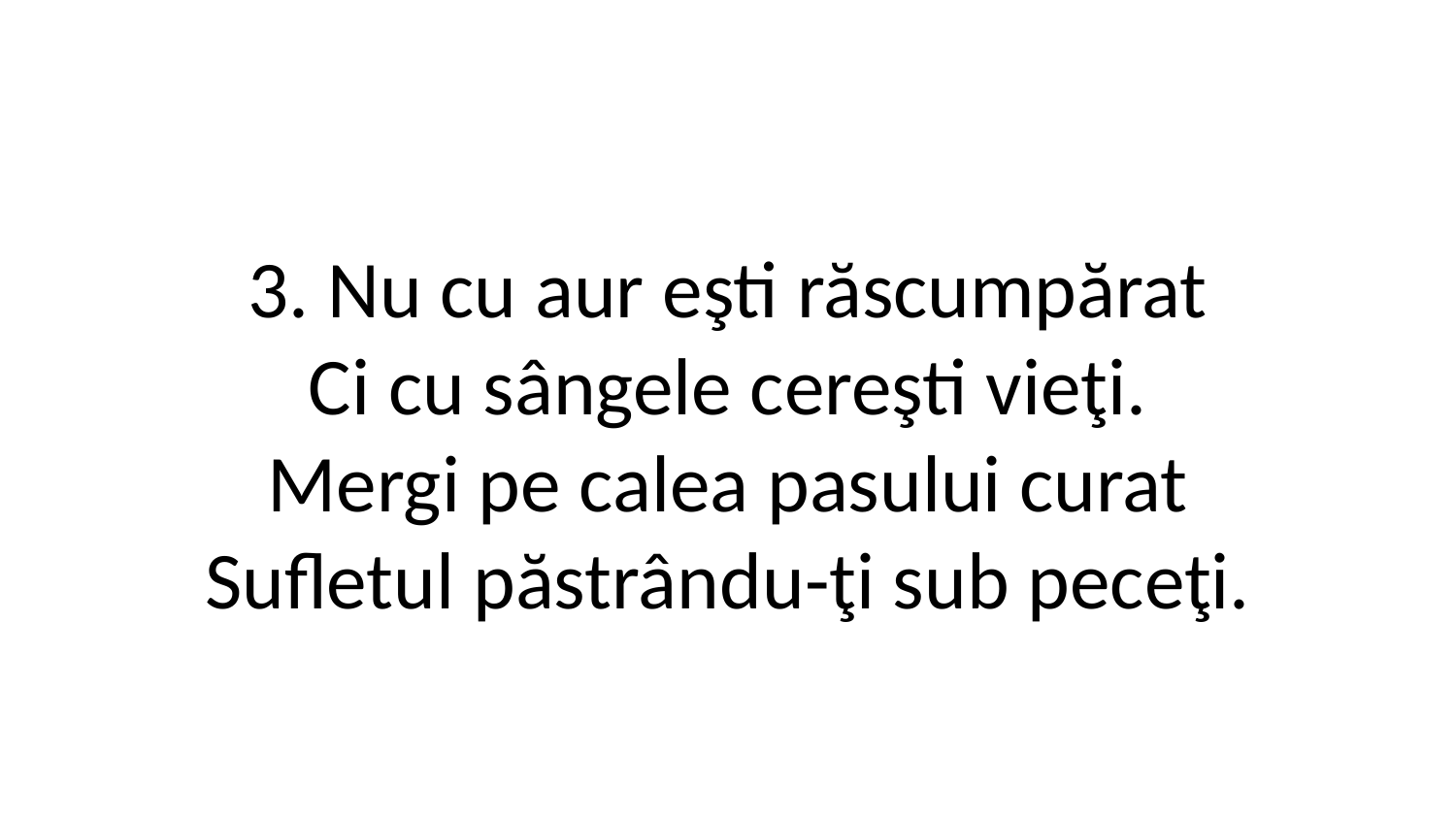

3. Nu cu aur eşti răscumpărat
Ci cu sângele cereşti vieţi.
Mergi pe calea pasului curat
Sufletul păstrându-ţi sub peceţi.